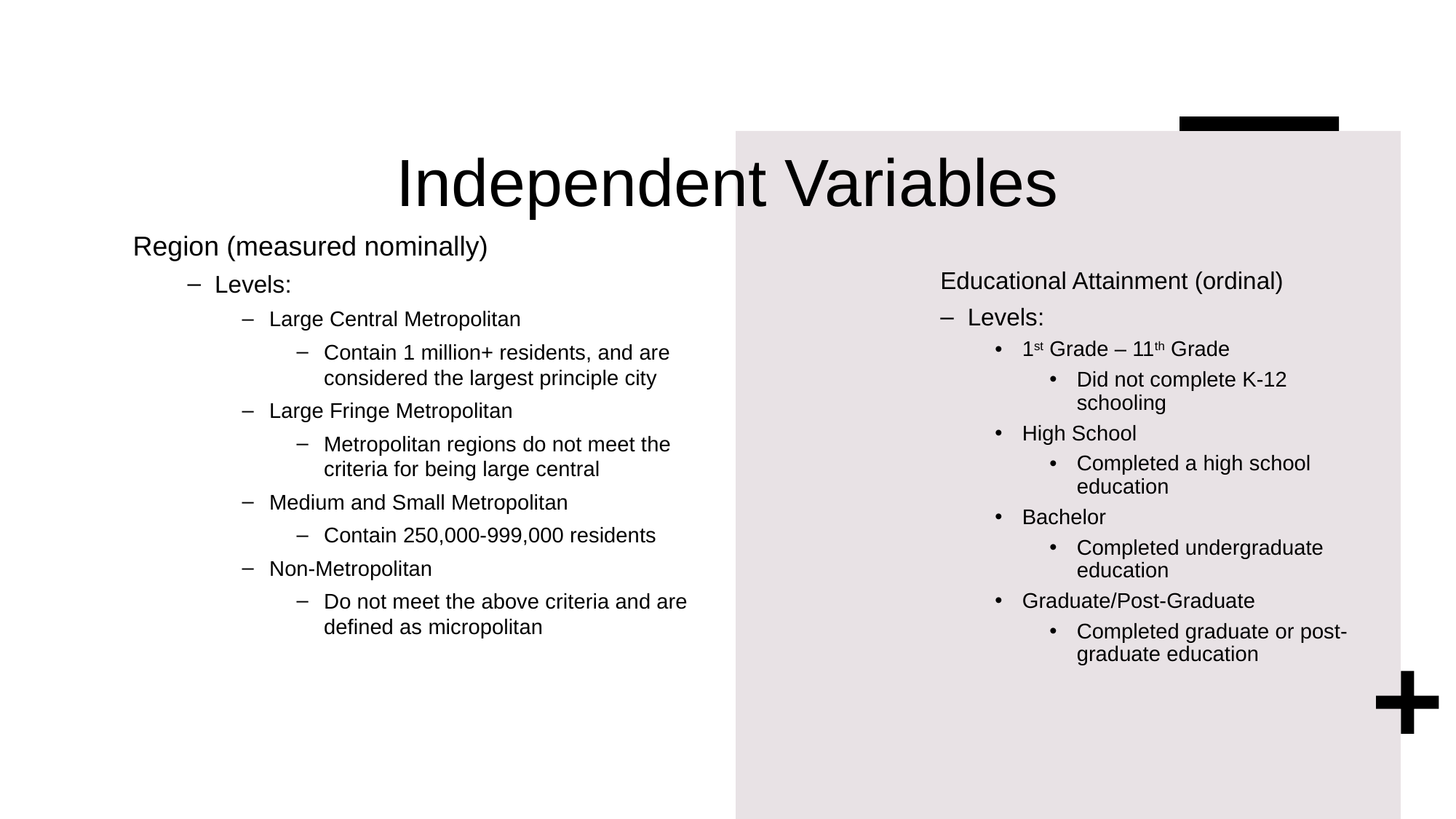

# Independent Variables
Region (measured nominally)
Levels:
Large Central Metropolitan
Contain 1 million+ residents, and are considered the largest principle city
Large Fringe Metropolitan
Metropolitan regions do not meet the criteria for being large central
Medium and Small Metropolitan
Contain 250,000-999,000 residents
Non-Metropolitan
Do not meet the above criteria and are defined as micropolitan

Educational Attainment (ordinal)
Levels:
1st Grade – 11th Grade
Did not complete K-12 schooling
High School
Completed a high school education
Bachelor
Completed undergraduate education
Graduate/Post-Graduate
Completed graduate or post-graduate education